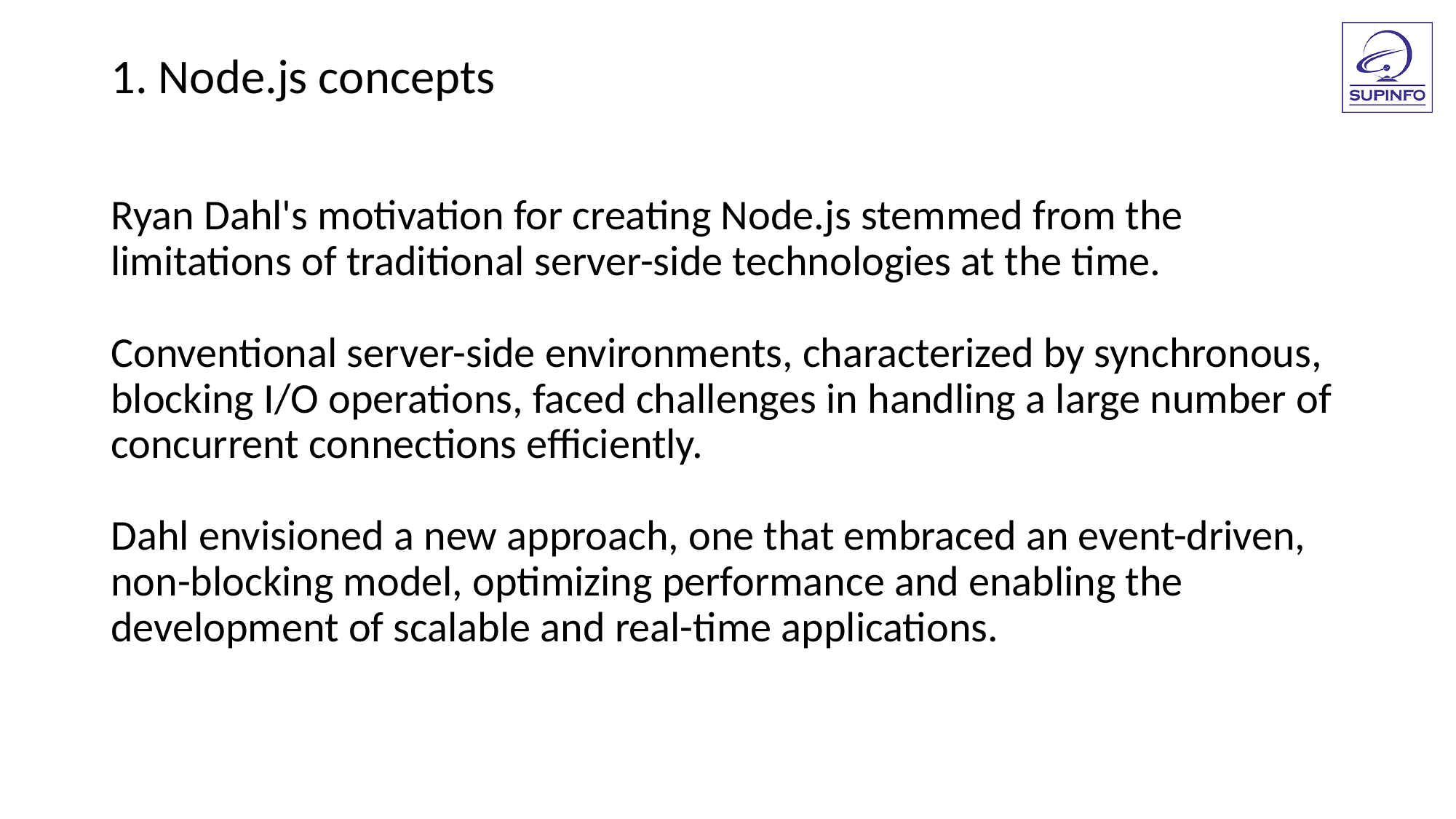

1. Node.js concepts
Ryan Dahl's motivation for creating Node.js stemmed from the limitations of traditional server-side technologies at the time.

Conventional server-side environments, characterized by synchronous, blocking I/O operations, faced challenges in handling a large number of concurrent connections efficiently.

Dahl envisioned a new approach, one that embraced an event-driven, non-blocking model, optimizing performance and enabling the development of scalable and real-time applications.